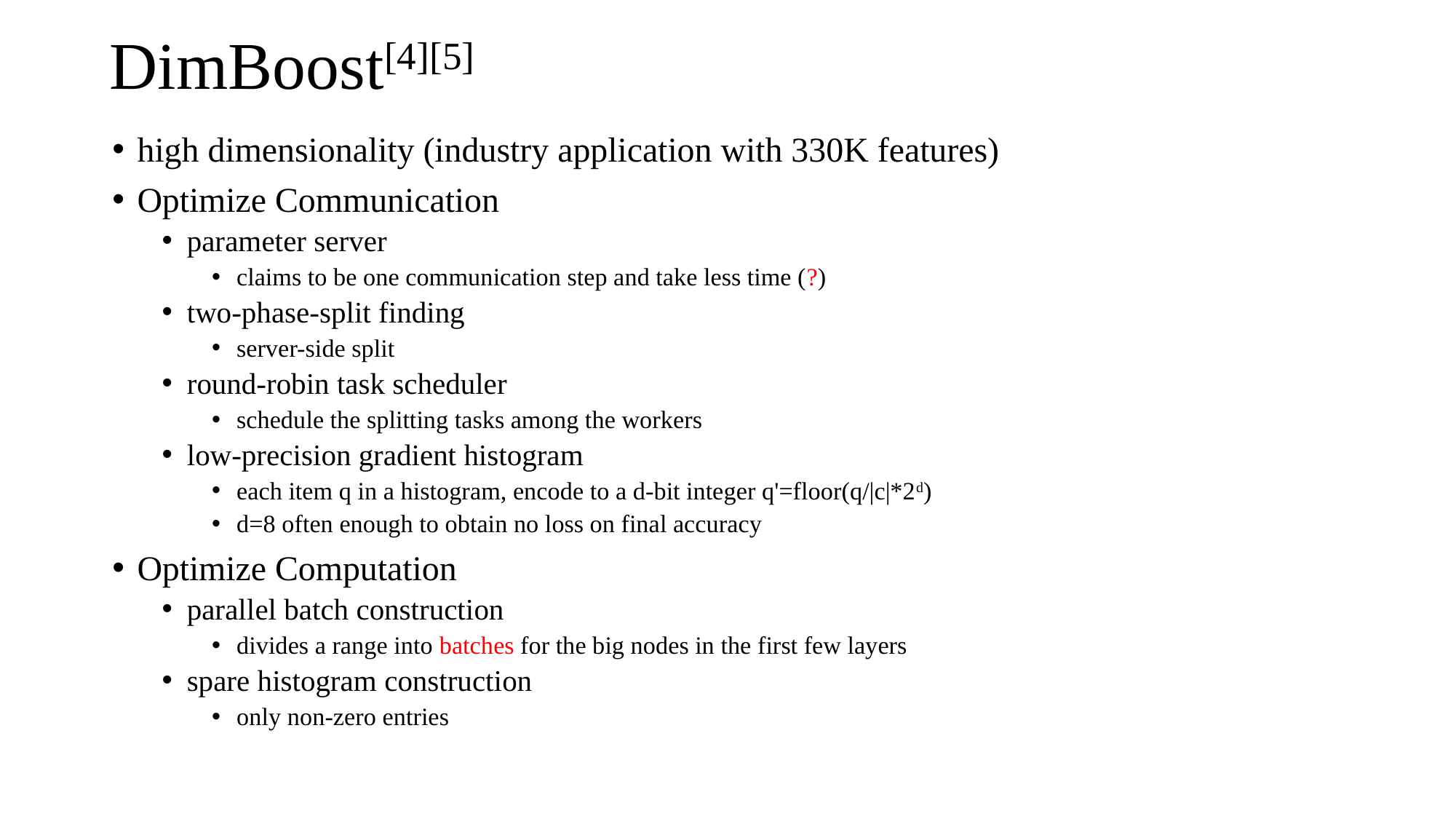

# DimBoost[4][5]
high dimensionality (industry application with 330K features)
Optimize Communication
parameter server
claims to be one communication step and take less time (?)
two-phase-split finding
server-side split
round-robin task scheduler
schedule the splitting tasks among the workers
low-precision gradient histogram
each item q in a histogram, encode to a d-bit integer q'=floor(q/|c|*2d)
d=8 often enough to obtain no loss on final accuracy
Optimize Computation
parallel batch construction
divides a range into batches for the big nodes in the first few layers
spare histogram construction
only non-zero entries